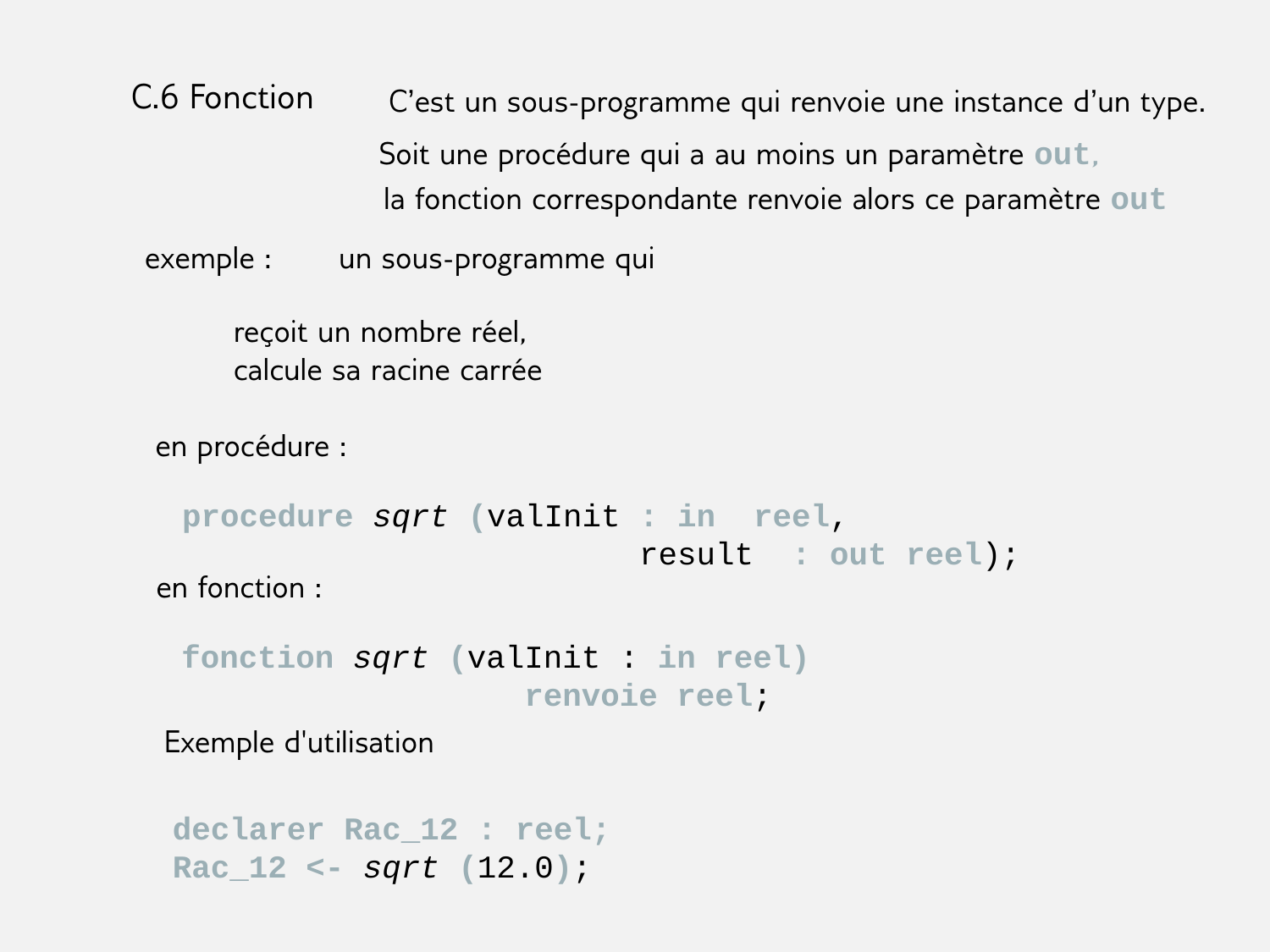

C.6 Fonction
C’est un sous-programme qui renvoie une instance d’un type.
Soit une procédure qui a au moins un paramètre out,
la fonction correspondante renvoie alors ce paramètre out
exemple :
un sous-programme qui
reçoit un nombre réel,
calcule sa racine carrée
en procédure :
procedure sqrt (valInit : in  reel,
                        result  : out reel);
en fonction :
fonction sqrt (valInit : in reel)
                  renvoie reel;
Exemple d'utilisation
declarer Rac_12 : reel;
Rac_12 <- sqrt (12.0);